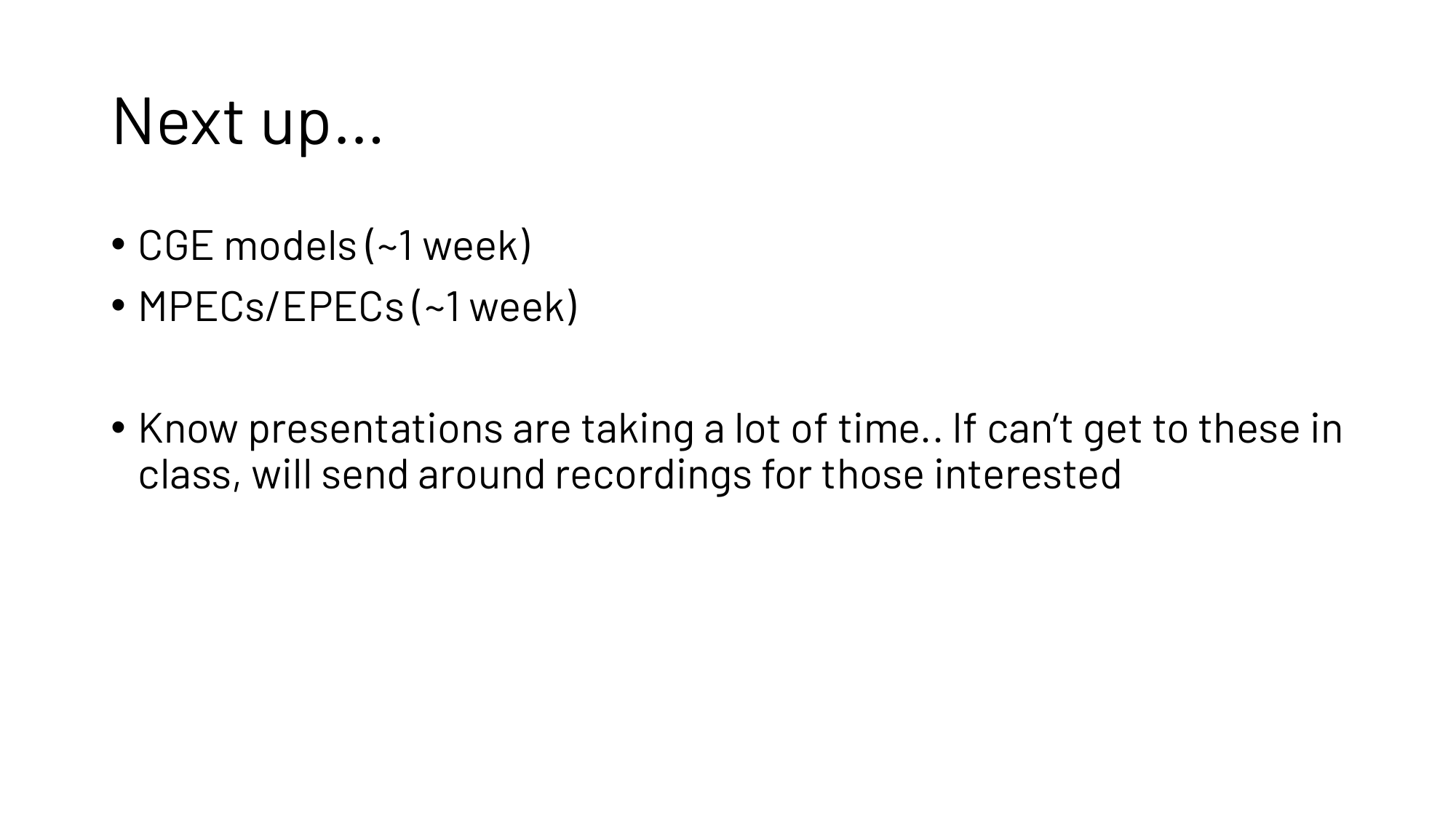

# Next up…
CGE models (~1 week)
MPECs/EPECs (~1 week)

Know presentations are taking a lot of time.. If can’t get to these in class, will send around recordings for those interested